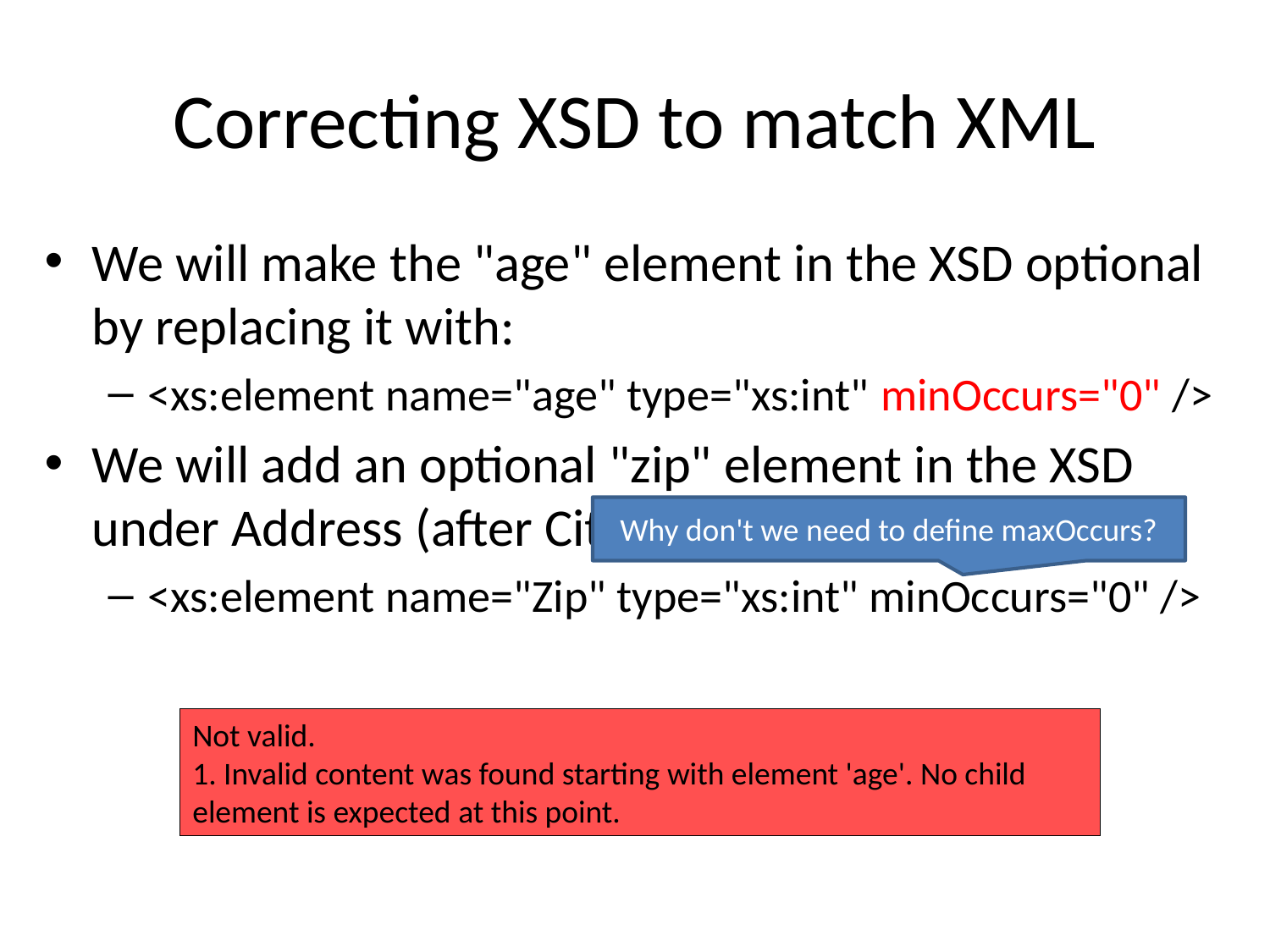

# Correcting XSD to match XML
We will make the "age" element in the XSD optional by replacing it with:
<xs:element name="age" type="xs:int" minOccurs="0" />
We will add an optional "zip" element in the XSD under Address (after City):
<xs:element name="Zip" type="xs:int" minOccurs="0" />

Why don't we need to define maxOccurs?
Not valid.
1. Invalid content was found starting with element 'age'. No child element is expected at this point.